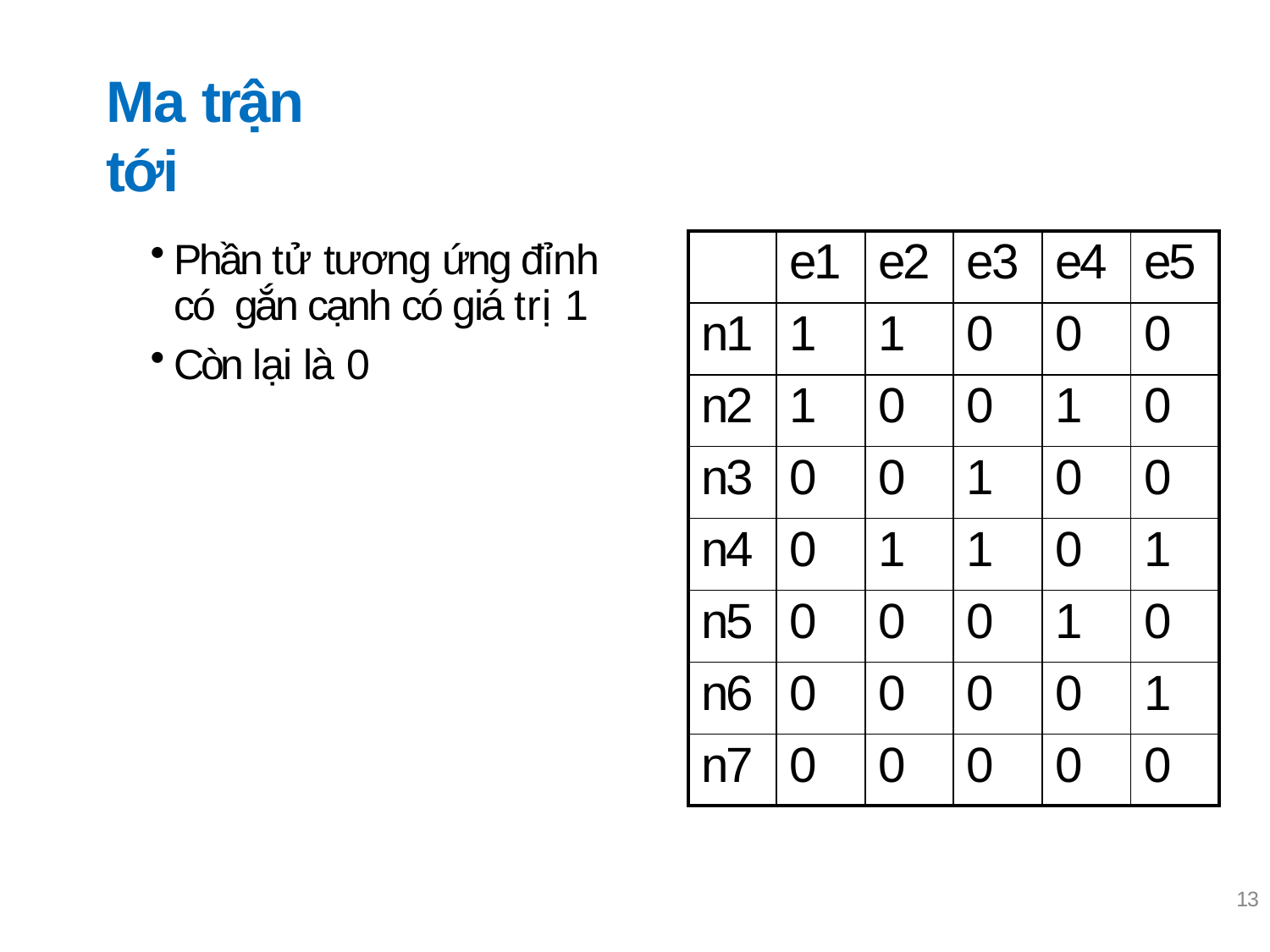

# Ma trận tới
Phần tử tương ứng đỉnh có  gắn cạnh có giá trị 1
Còn lại là 0
|  | e1 | e2 | e3 | e4 | e5 |
| --- | --- | --- | --- | --- | --- |
| n1 | 1 | 1 | 0 | 0 | 0 |
| n2 | 1 | 0 | 0 | 1 | 0 |
| n3 | 0 | 0 | 1 | 0 | 0 |
| n4 | 0 | 1 | 1 | 0 | 1 |
| n5 | 0 | 0 | 0 | 1 | 0 |
| n6 | 0 | 0 | 0 | 0 | 1 |
| n7 | 0 | 0 | 0 | 0 | 0 |
13